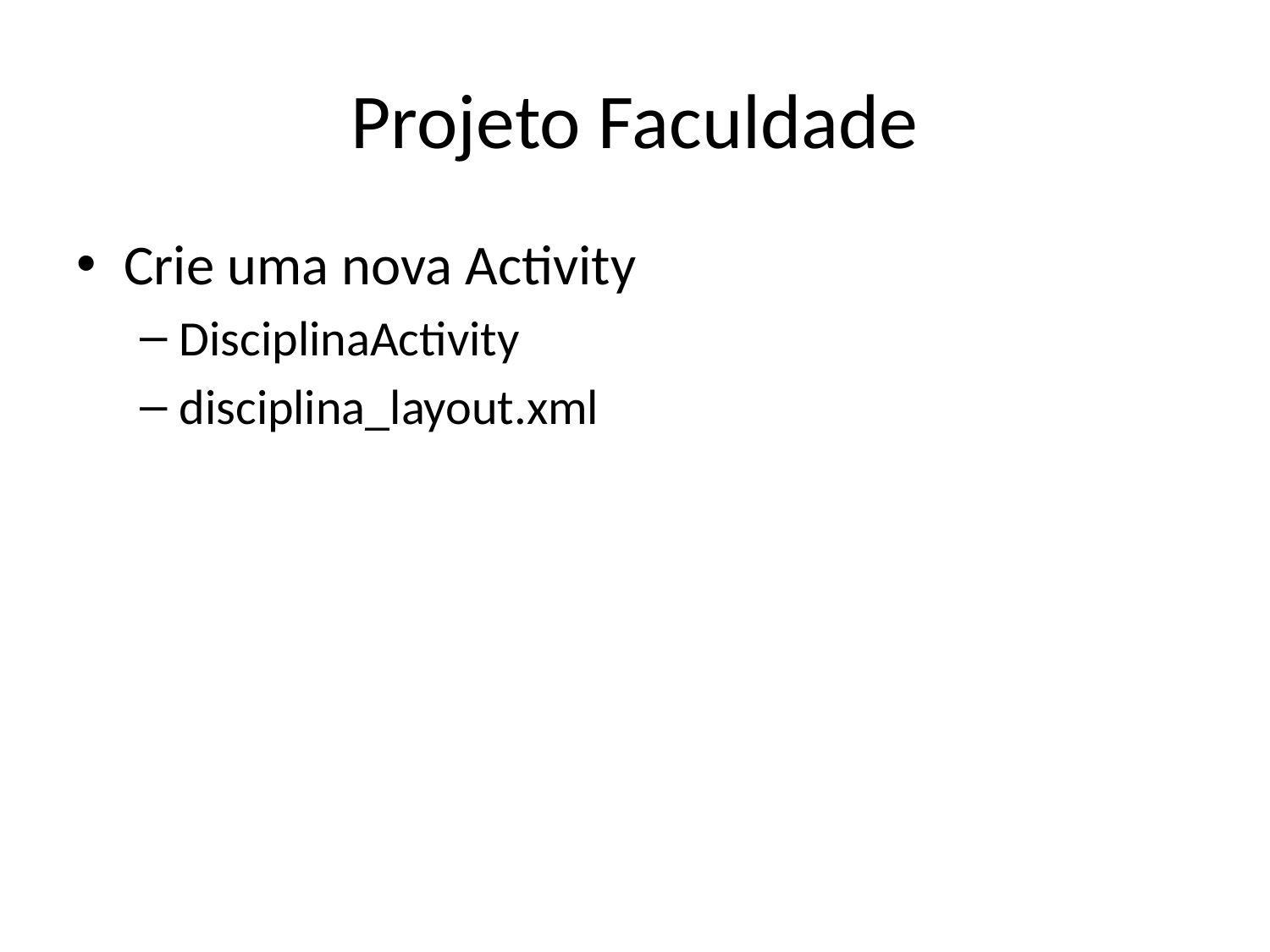

# Projeto Faculdade
Crie uma nova Activity
DisciplinaActivity
disciplina_layout.xml